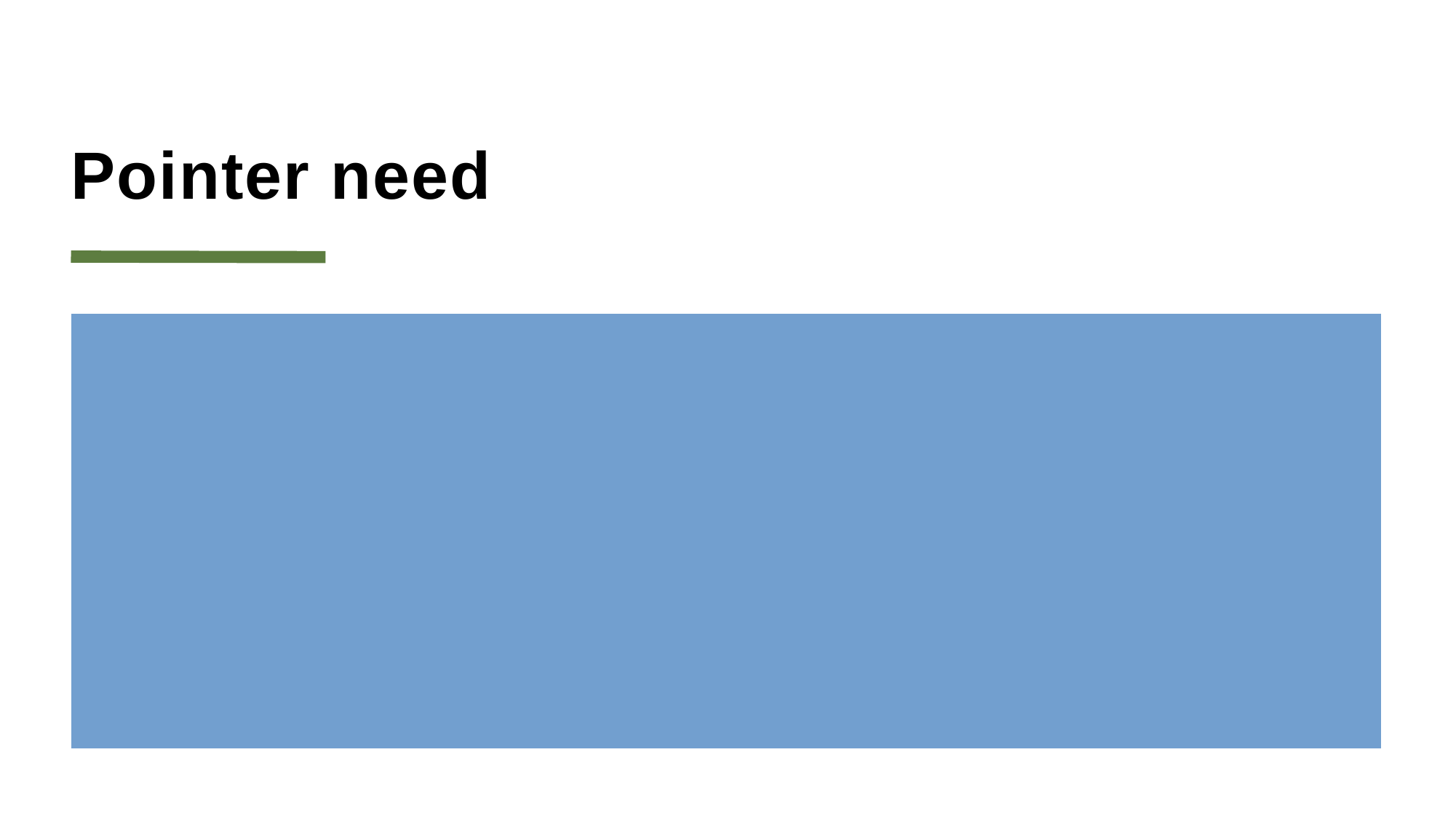

# Pointer need
To avoid making copies of variable.
Dynamic allocation
Programmer decides at runtime to allocate memory (Heap usage)
Look at a05passbypointer.cpp
Typically, pointer creation and operation done by person X and assignment done by person Y.
In C++ we use pointers most of times only for dynamic allocation.